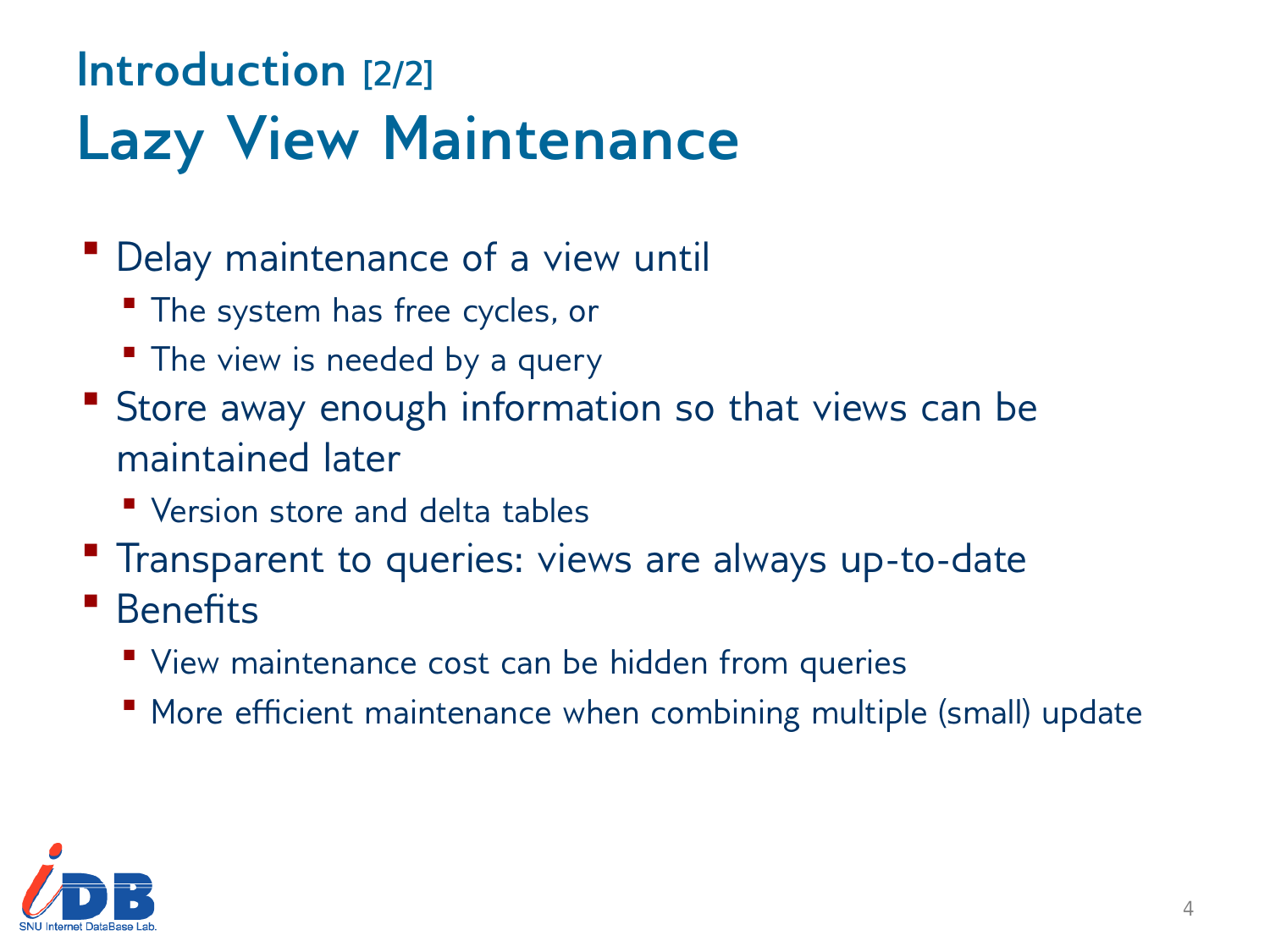

# Introduction [2/2] Lazy View Maintenance
Delay maintenance of a view until
The system has free cycles, or
The view is needed by a query
Store away enough information so that views can be maintained later
Version store and delta tables
Transparent to queries: views are always up-to-date
Benefits
View maintenance cost can be hidden from queries
More efficient maintenance when combining multiple (small) update
4